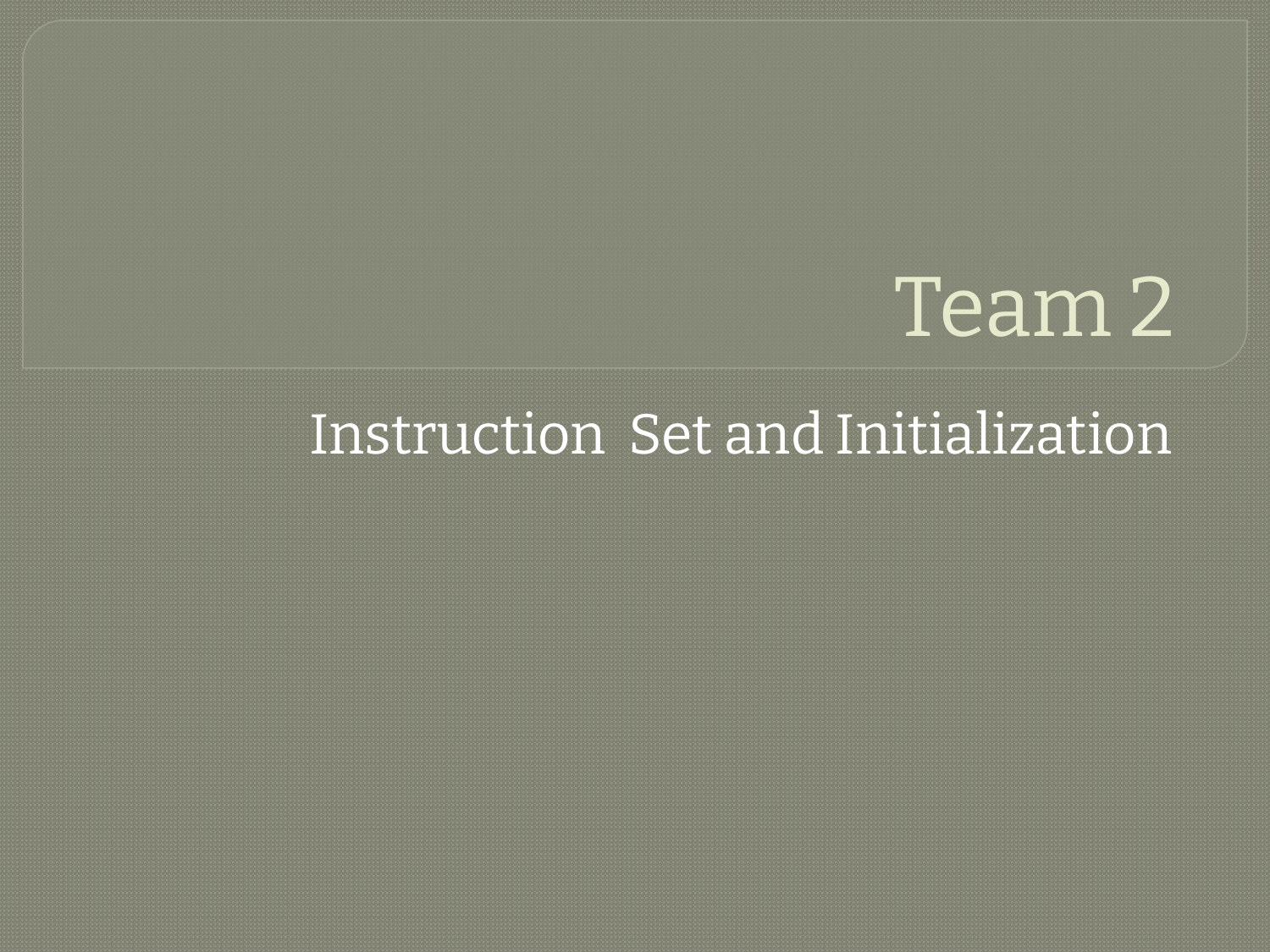

# Team 2
Instruction  Set and Initialization